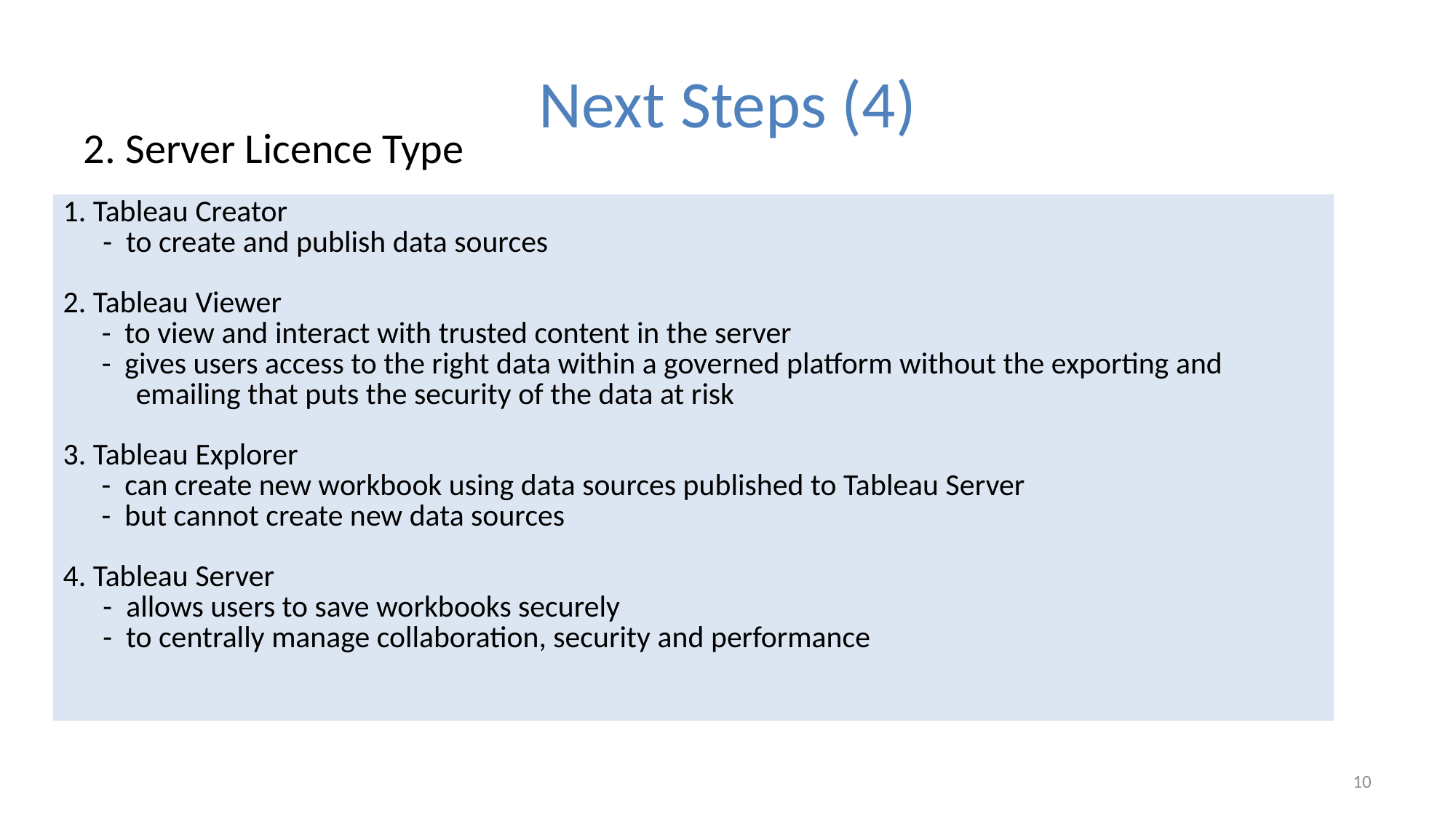

# Next Steps (4)
2. Server Licence Type

| 1. Tableau Creator - to create and publish data sources 2. Tableau Viewer - to view and interact with trusted content in the server - gives users access to the right data within a governed platform without the exporting and emailing that puts the security of the data at risk 3. Tableau Explorer - can create new workbook using data sources published to Tableau Server - but cannot create new data sources 4. Tableau Server - allows users to save workbooks securely - to centrally manage collaboration, security and performance |
| --- |
10